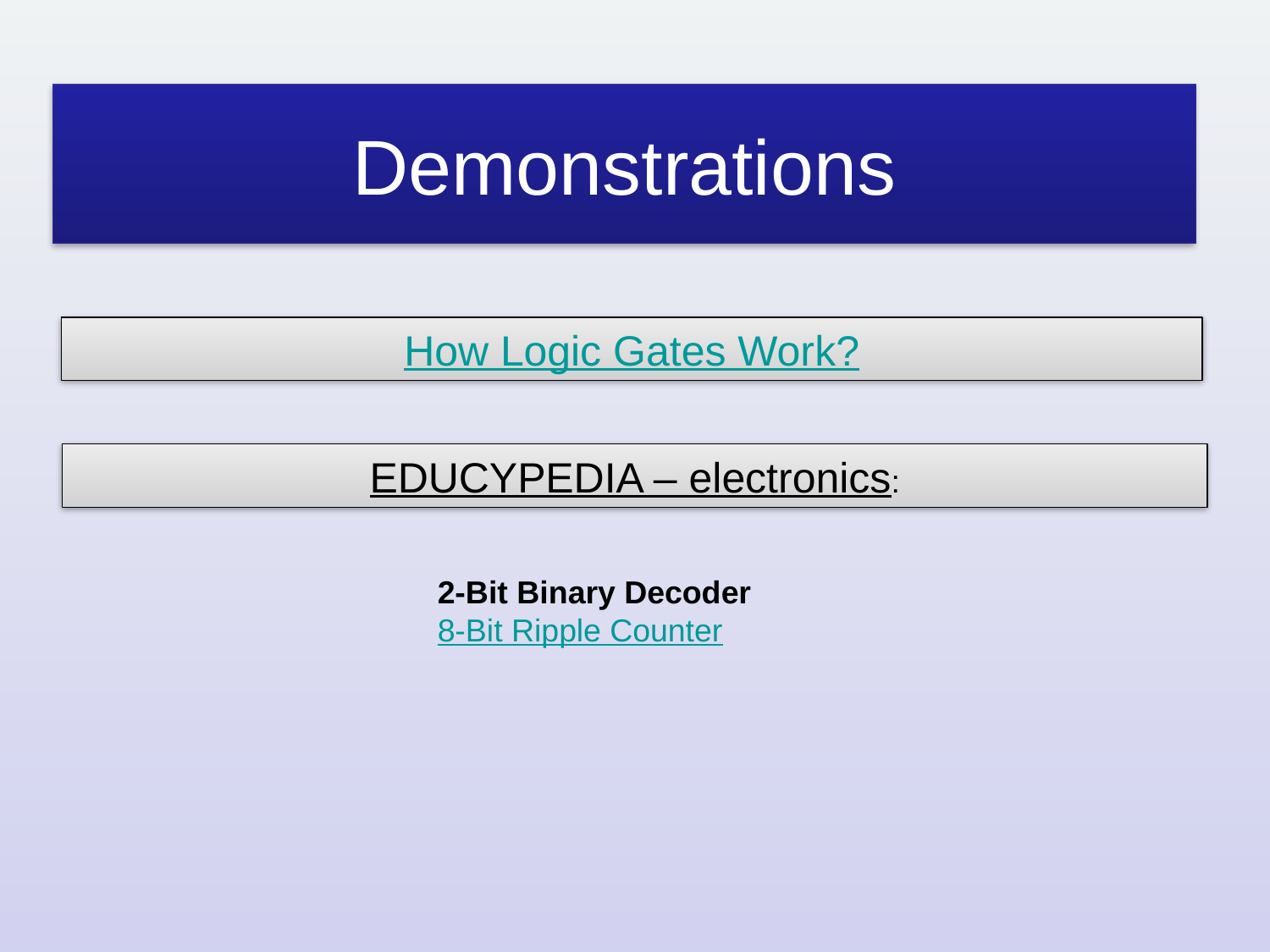

# Demonstrations
How Logic Gates Work?
EDUCYPEDIA – electronics:
2-Bit Binary Decoder
8-Bit Ripple Counter